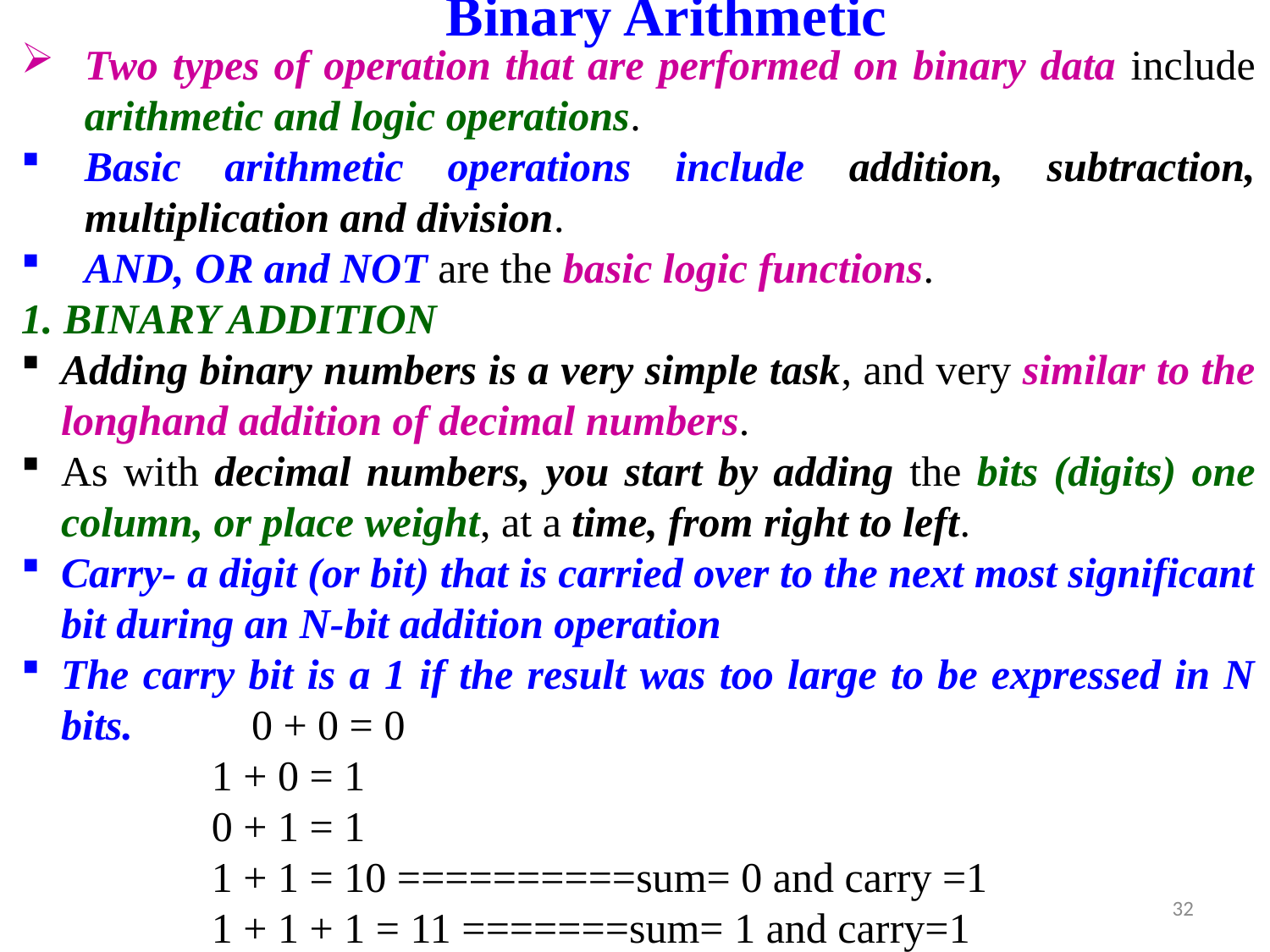

Binary Arithmetic
Two types of operation that are performed on binary data include arithmetic and logic operations.
Basic arithmetic operations include addition, subtraction, multiplication and division.
AND, OR and NOT are the basic logic functions.
1. BINARY ADDITION
Adding binary numbers is a very simple task, and very similar to the longhand addition of decimal numbers.
As with decimal numbers, you start by adding the bits (digits) one column, or place weight, at a time, from right to left.
Carry- a digit (or bit) that is carried over to the next most significant bit during an N-bit addition operation
The carry bit is a 1 if the result was too large to be expressed in N bits.	      0 + 0 = 0
1 + 0 = 1
0 + 1 = 1
1 + 1 = 10 ==========sum= 0 and carry =1
1 + 1 + 1 = 11 =======sum= 1 and carry=1

32